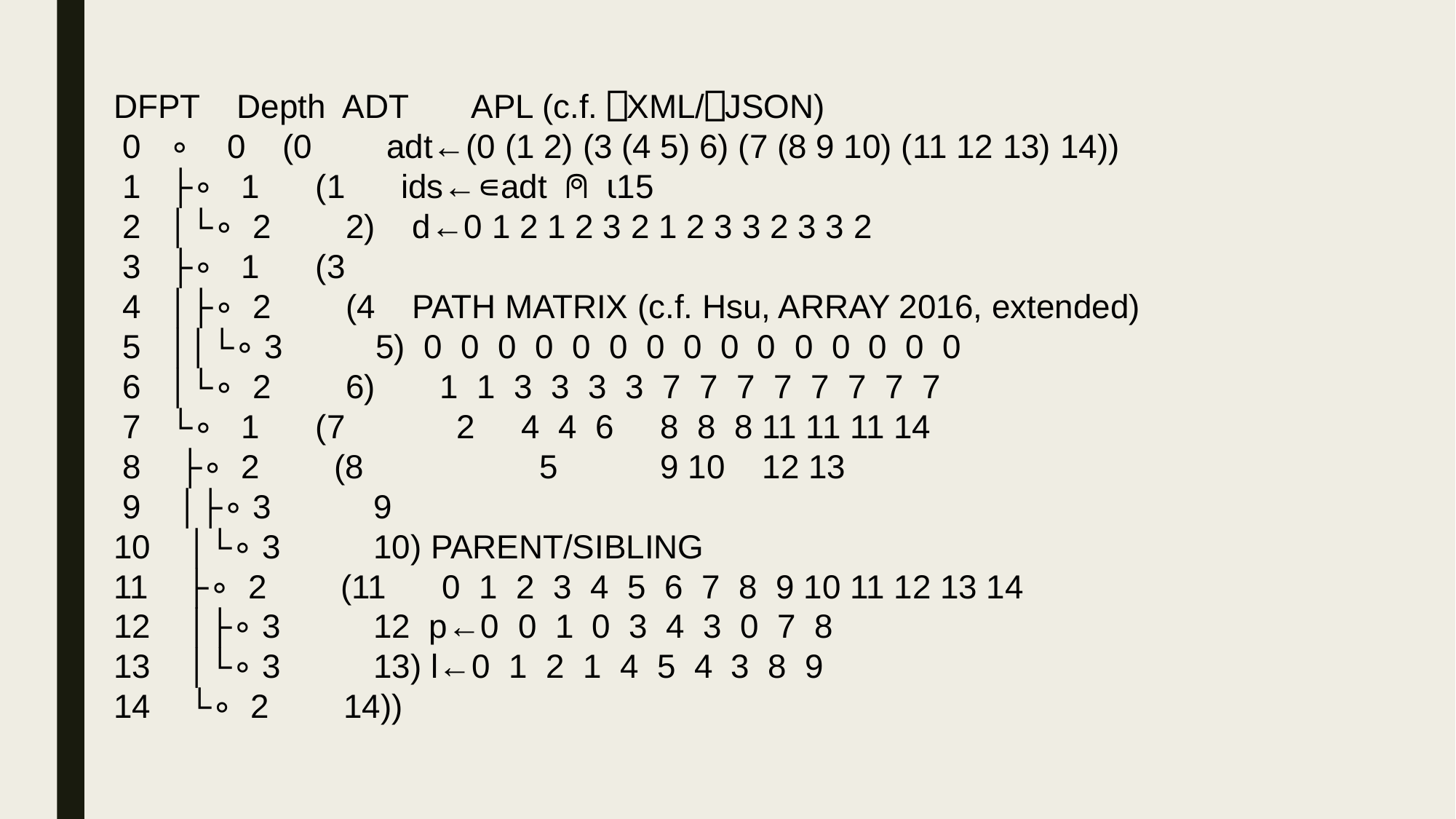

DFPT    Depth  ADT       APL (c.f. ⎕XML/⎕JSON)
 0   ∘    0    (0        adt←(0 (1 2) (3 (4 5) 6) (7 (8 9 10) (11 12 13) 14))
 1   ├∘   1      (1      ids←∊adt ⍝ ⍳15
 2   │└∘  2        2)    d←0 1 2 1 2 3 2 1 2 3 3 2 3 3 2
 3   ├∘   1      (3
 4   │├∘  2        (4    PATH MATRIX (c.f. Hsu, ARRAY 2016, extended)
 5   ││└∘ 3          5)  0  0  0  0  0  0  0  0  0  0  0  0  0  0  0
 6   │└∘  2        6)       1  1  3  3  3  3  7  7  7  7  7  7  7  7
 7   └∘   1      (7            2     4  4  6     8  8  8 11 11 11 14
 8    ├∘  2        (8                   5           9 10    12 13
 9    │├∘ 3           9
10    │└∘ 3          10) PARENT/SIBLING
11    ├∘  2        (11      0  1  2  3  4  5  6  7  8  9 10 11 12 13 14
12    │├∘ 3          12  p←0  0  1  0  3  4  3  0  7  8
13    │└∘ 3          13) l←0  1  2  1  4  5  4  3  8  9
14    └∘  2        14))